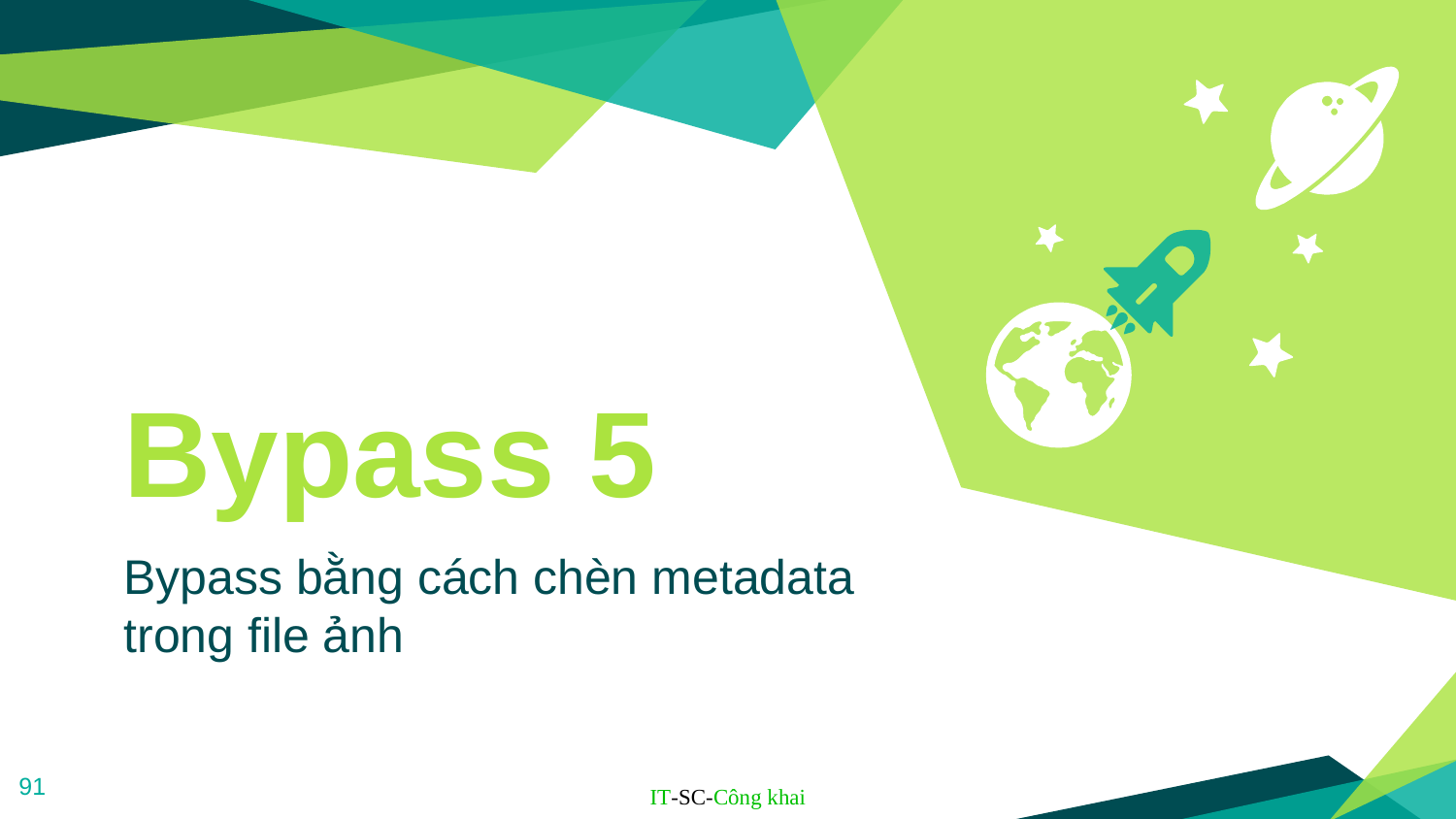

Bypass 5
Bypass bằng cách chèn metadata trong file ảnh
91
IT-SC-Công khai